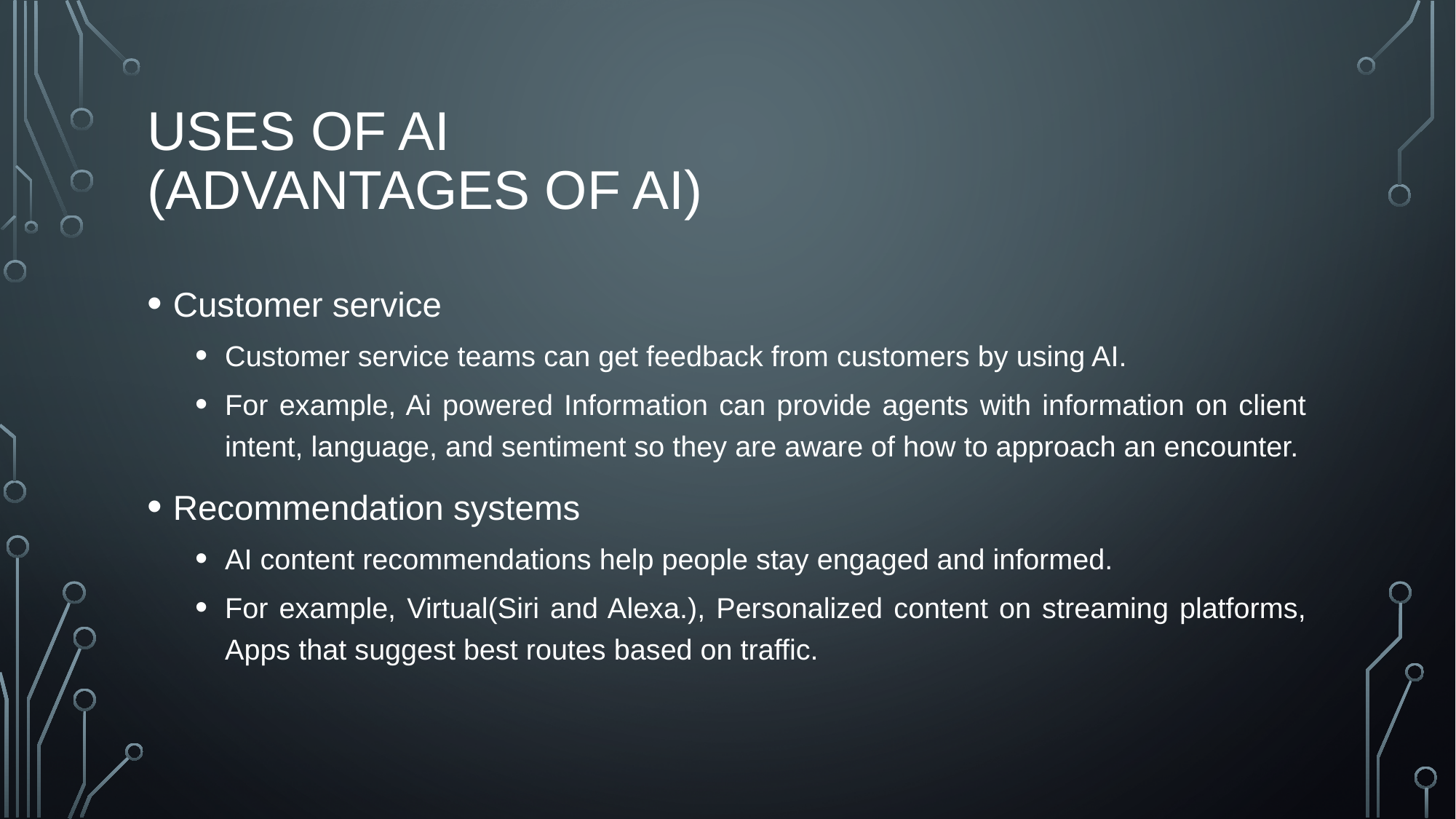

# uses of Ai (adVANTAGES OF AI)
Customer service
Customer service teams can get feedback from customers by using AI.
For example, Ai powered Information can provide agents with information on client intent, language, and sentiment so they are aware of how to approach an encounter.
Recommendation systems
AI content recommendations help people stay engaged and informed.
For example, Virtual(Siri and Alexa.), Personalized content on streaming platforms, Apps that suggest best routes based on traffic.